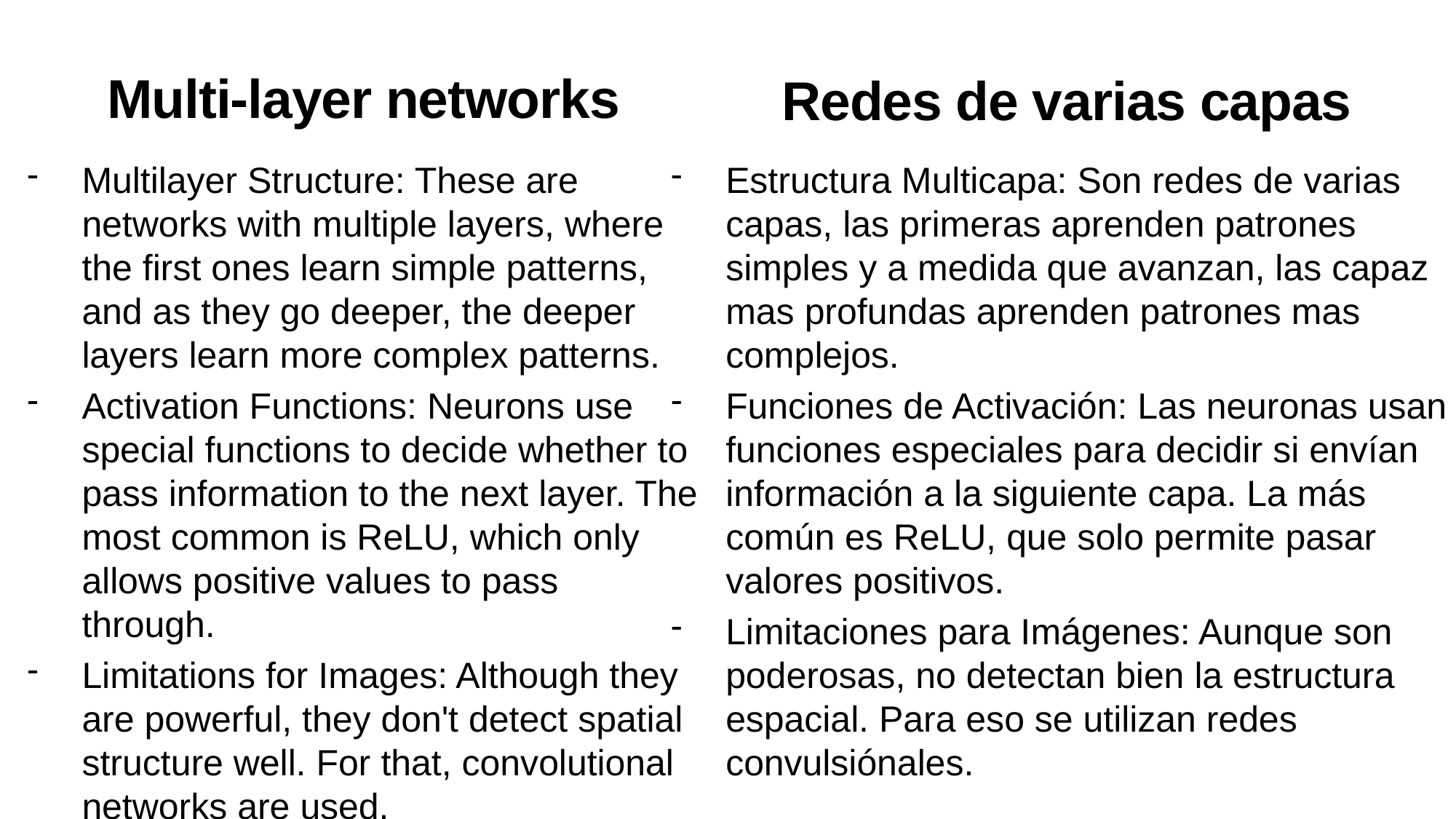

# Multi-layer networks
Redes de varias capas
Multilayer Structure: These are networks with multiple layers, where the first ones learn simple patterns, and as they go deeper, the deeper layers learn more complex patterns.
Activation Functions: Neurons use special functions to decide whether to pass information to the next layer. The most common is ReLU, which only allows positive values to pass through.
Limitations for Images: Although they are powerful, they don't detect spatial structure well. For that, convolutional networks are used.
Estructura Multicapa: Son redes de varias capas, las primeras aprenden patrones simples y a medida que avanzan, las capaz mas profundas aprenden patrones mas complejos.
Funciones de Activación: Las neuronas usan funciones especiales para decidir si envían información a la siguiente capa. La más común es ReLU, que solo permite pasar valores positivos.
Limitaciones para Imágenes: Aunque son poderosas, no detectan bien la estructura espacial. Para eso se utilizan redes convulsiónales.